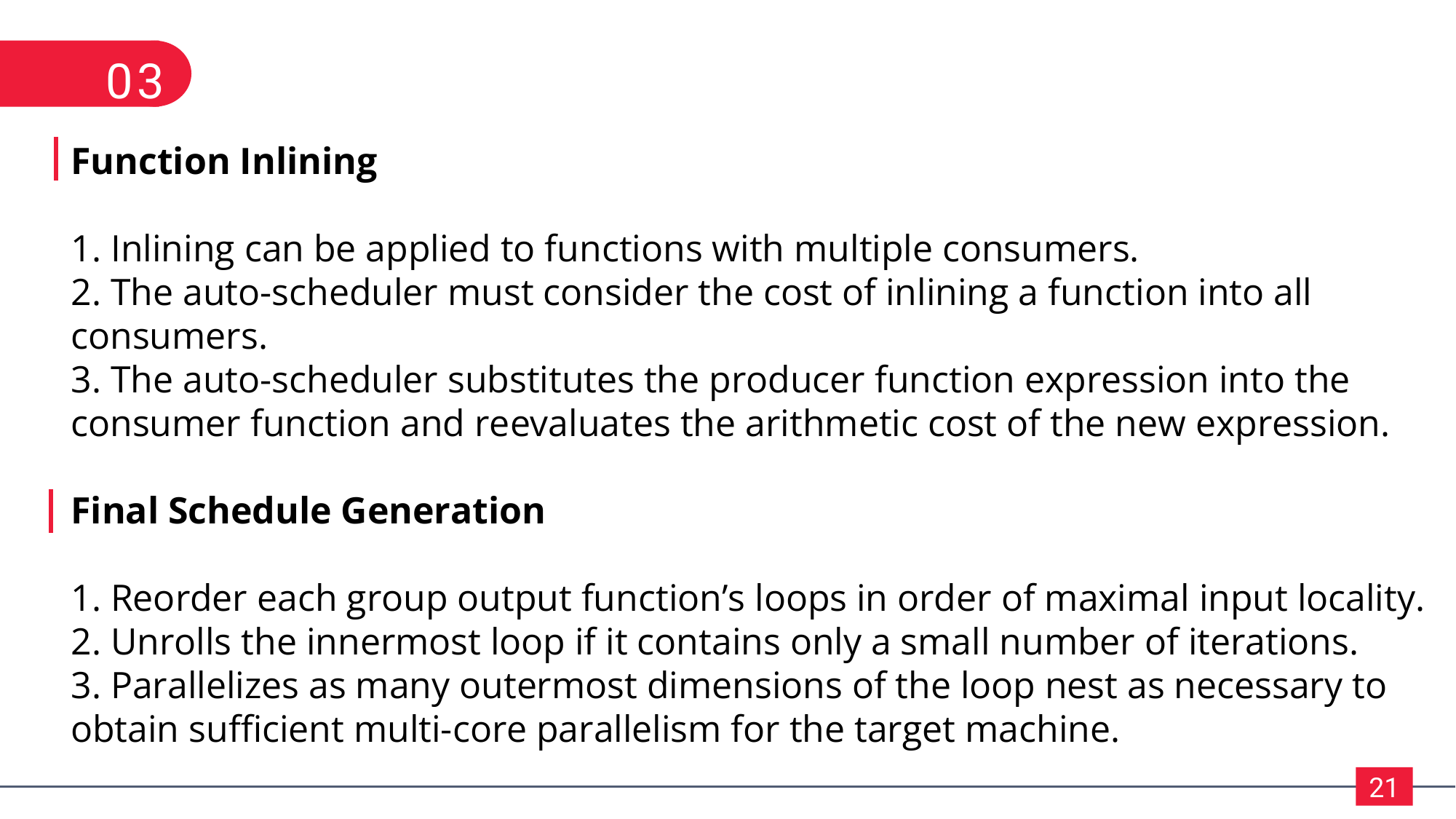

03
Function Inlining

1. Inlining can be applied to functions with multiple consumers.
2. The auto-scheduler must consider the cost of inlining a function into all consumers.
3. The auto-scheduler substitutes the producer function expression into the consumer function and reevaluates the arithmetic cost of the new expression.

Final Schedule Generation

1. Reorder each group output function’s loops in order of maximal input locality.
2. Unrolls the innermost loop if it contains only a small number of iterations.
3. Parallelizes as many outermost dimensions of the loop nest as necessary to obtain sufficient multi-core parallelism for the target machine.
21